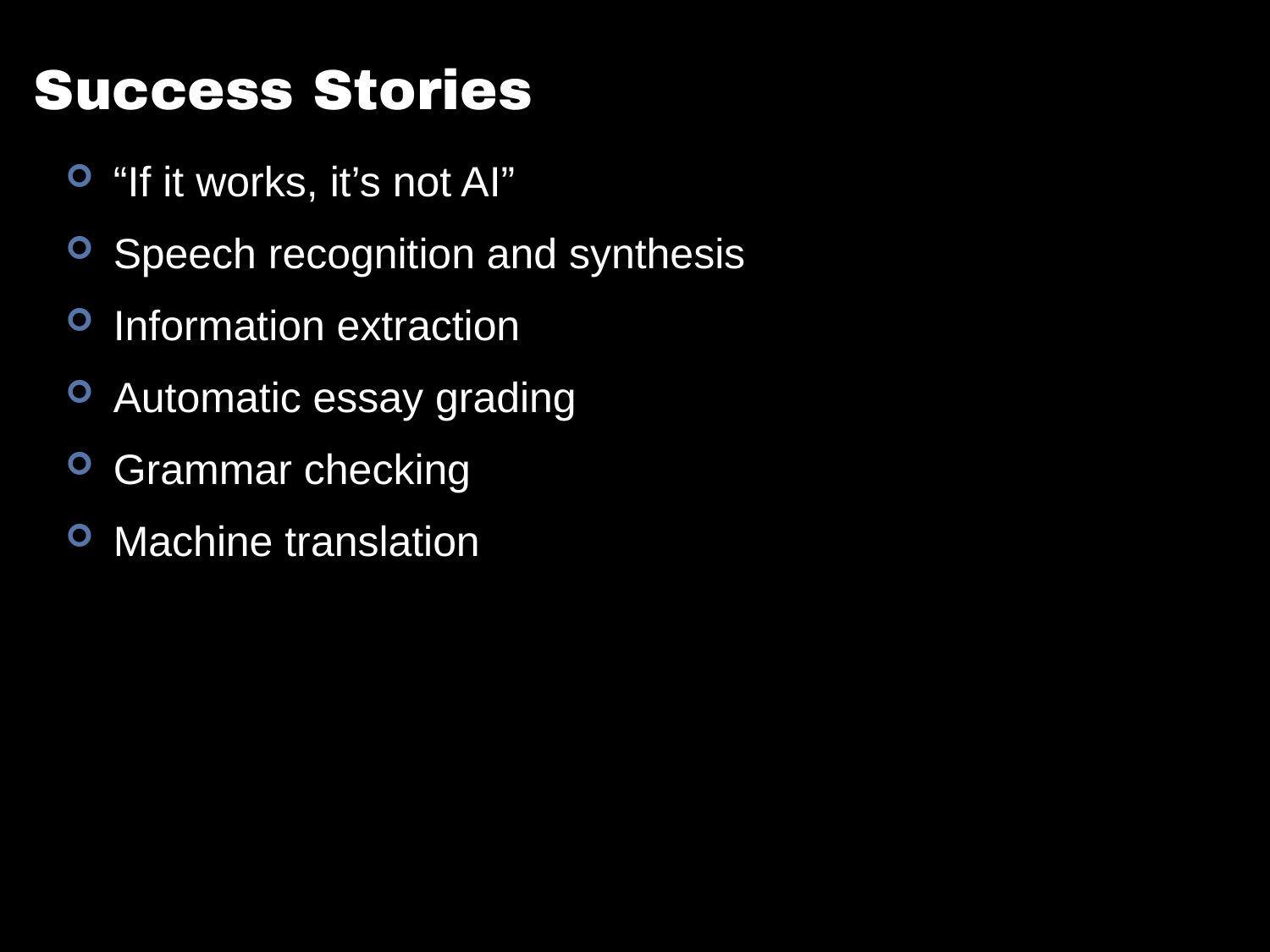

# Success Stories
“If it works, it’s not AI”
Speech recognition and synthesis
Information extraction
Automatic essay grading
Grammar checking
Machine translation